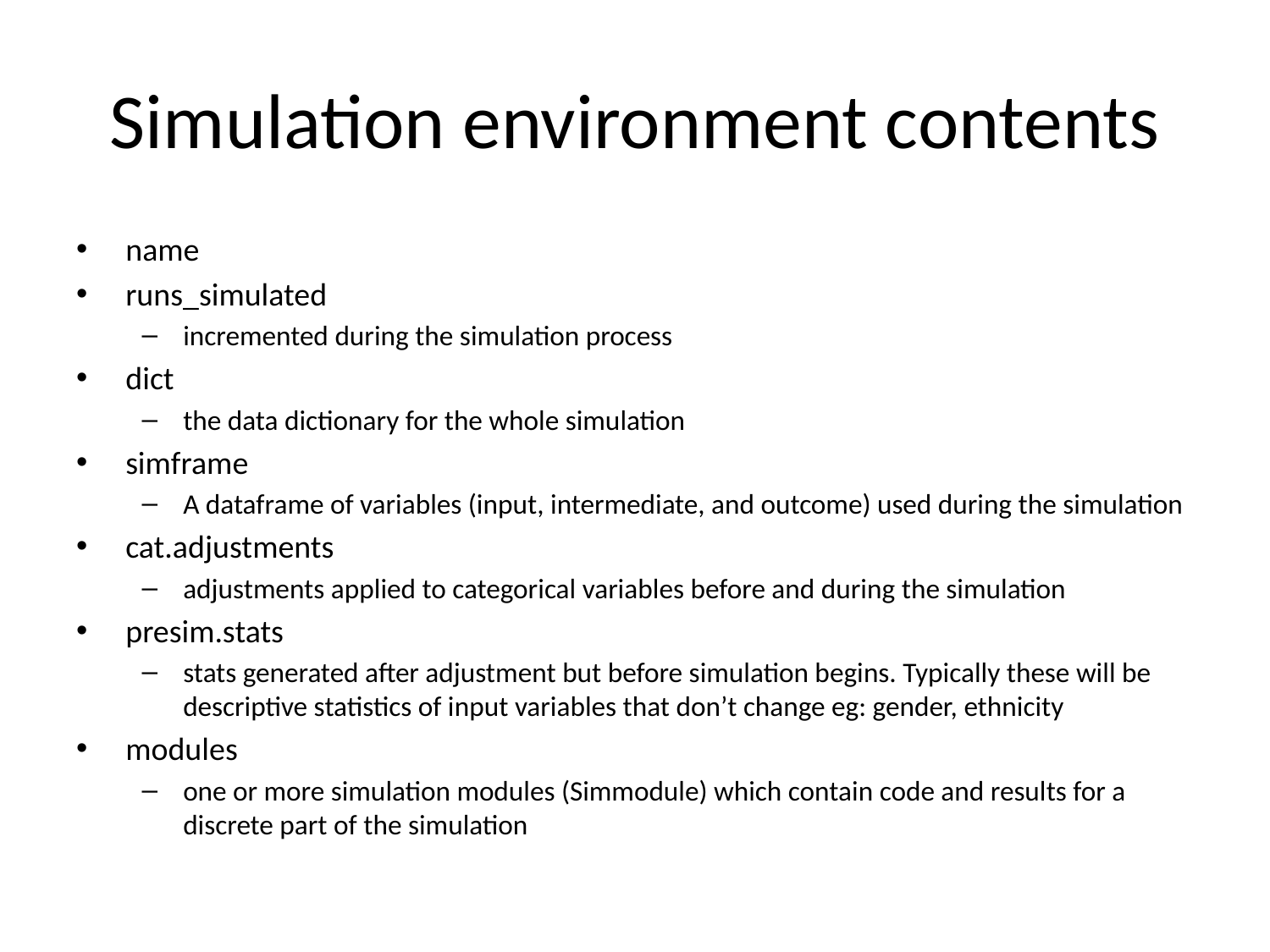

# Simulation environment contents
name
runs_simulated
incremented during the simulation process
dict
the data dictionary for the whole simulation
simframe
A dataframe of variables (input, intermediate, and outcome) used during the simulation
cat.adjustments
adjustments applied to categorical variables before and during the simulation
presim.stats
stats generated after adjustment but before simulation begins. Typically these will be descriptive statistics of input variables that don’t change eg: gender, ethnicity
modules
one or more simulation modules (Simmodule) which contain code and results for a discrete part of the simulation